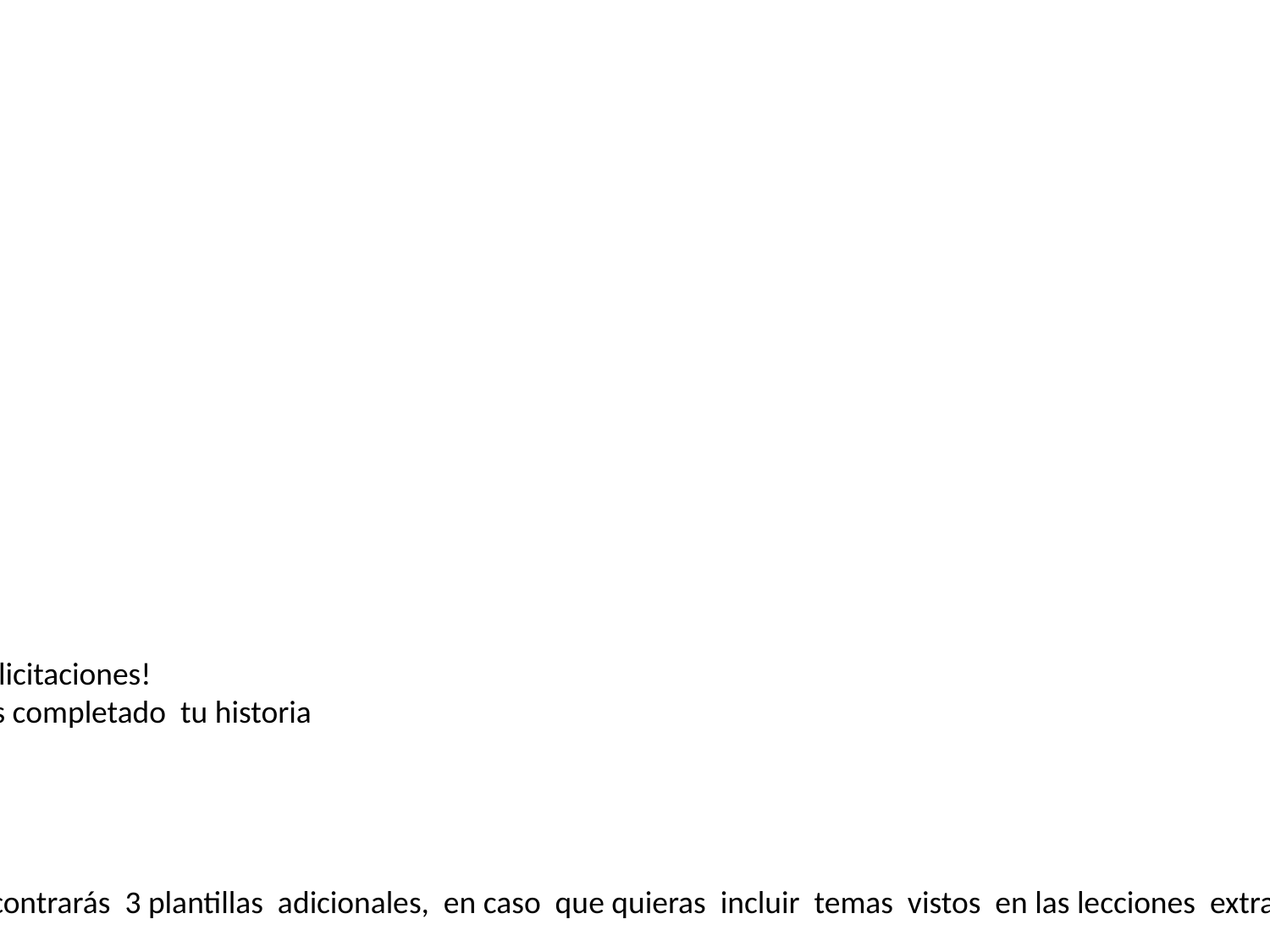

¡Felicitaciones!
Has completado  tu historia

Encontrarás  3 plantillas  adicionales,  en caso  que quieras  incluir  temas  vistos  en las lecciones  extras.
#